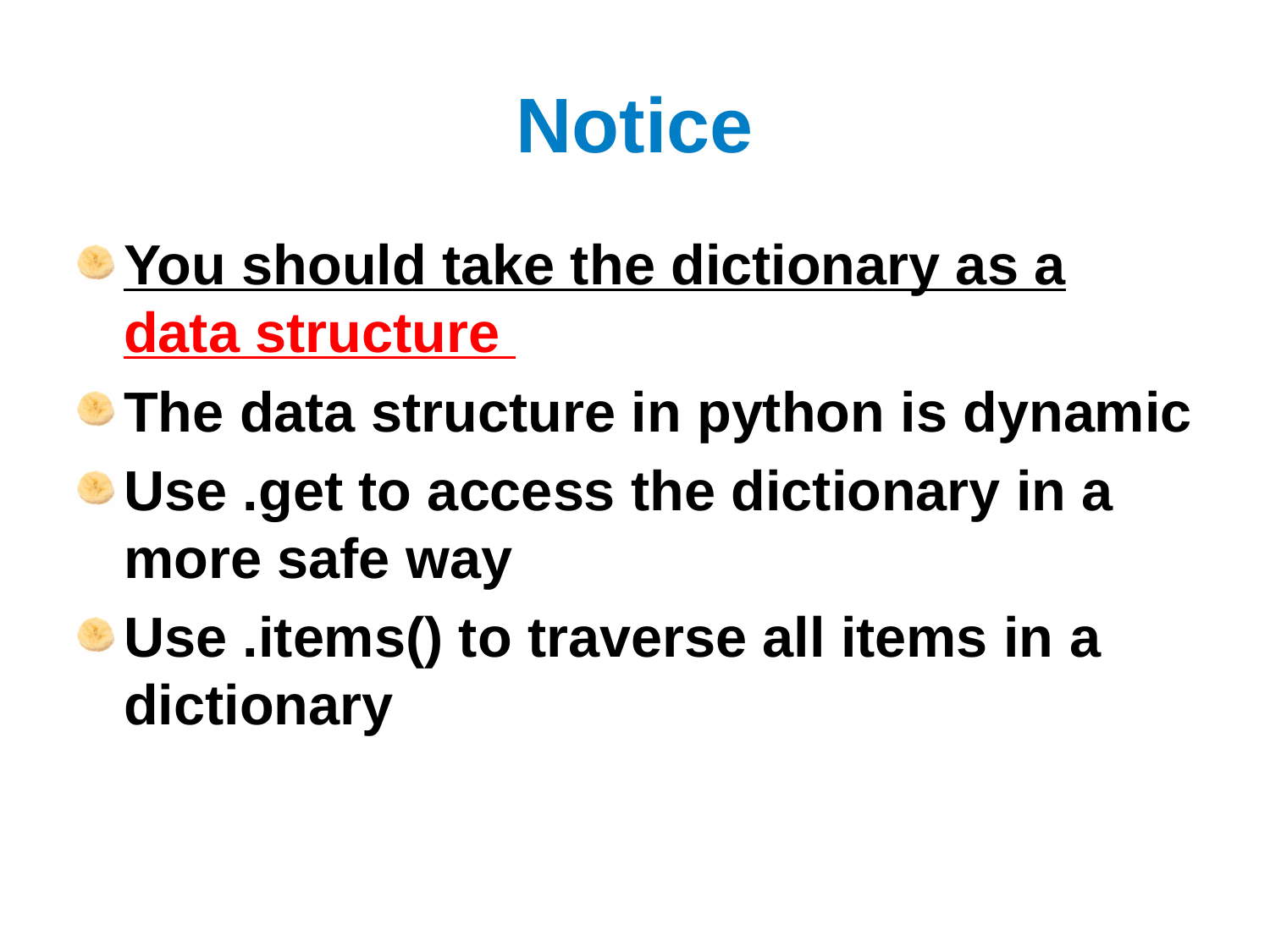

# Notice
You should take the dictionary as a data structure
The data structure in python is dynamic
Use .get to access the dictionary in a more safe way
Use .items() to traverse all items in a dictionary